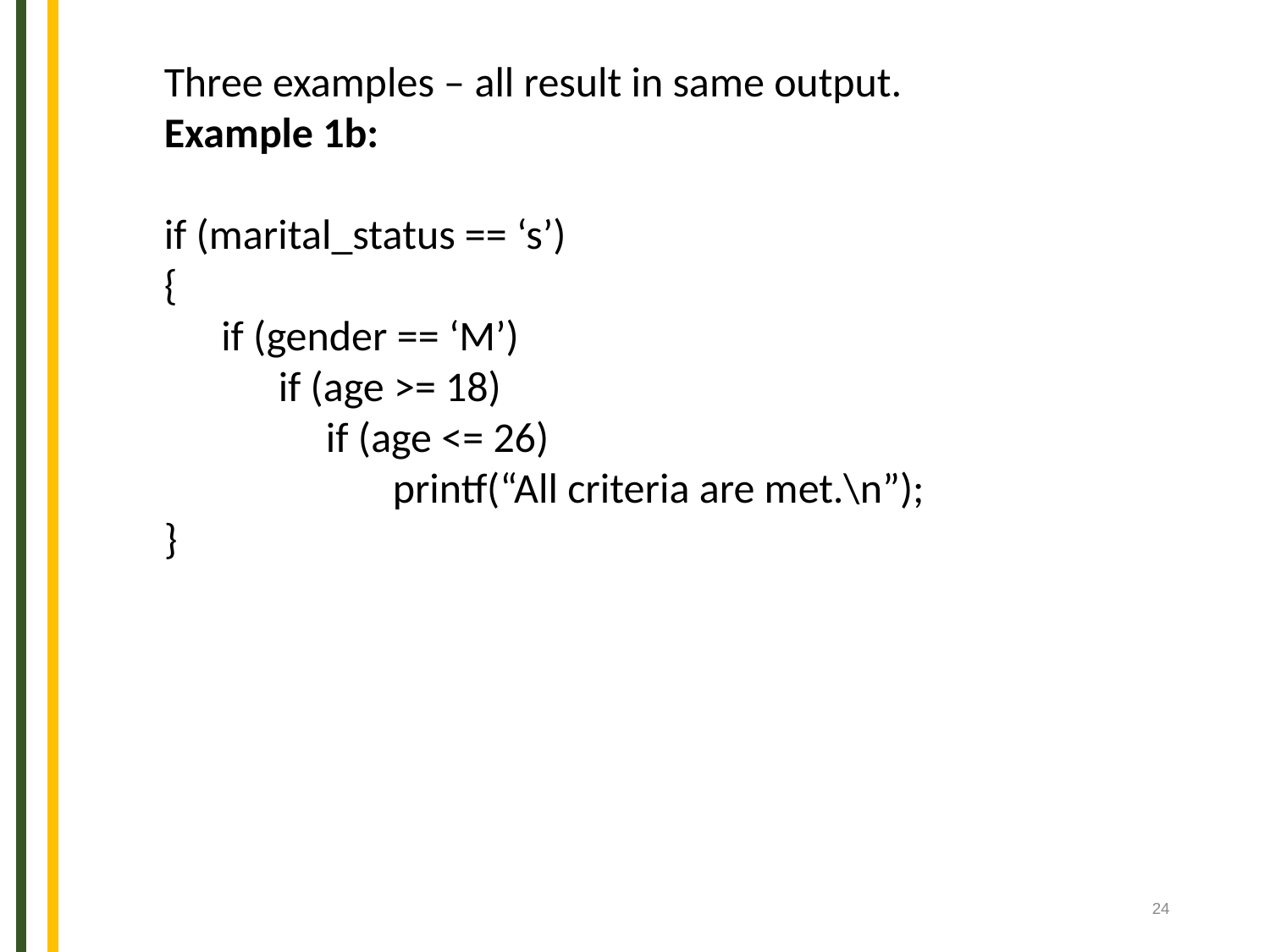

Three examples – all result in same output.
Example 1b:

if (marital_status == ‘s’)
{
      if (gender == ‘M’)
            if (age >= 18)
                 if (age <= 26)
                        printf(“All criteria are met.\n”);
}

24